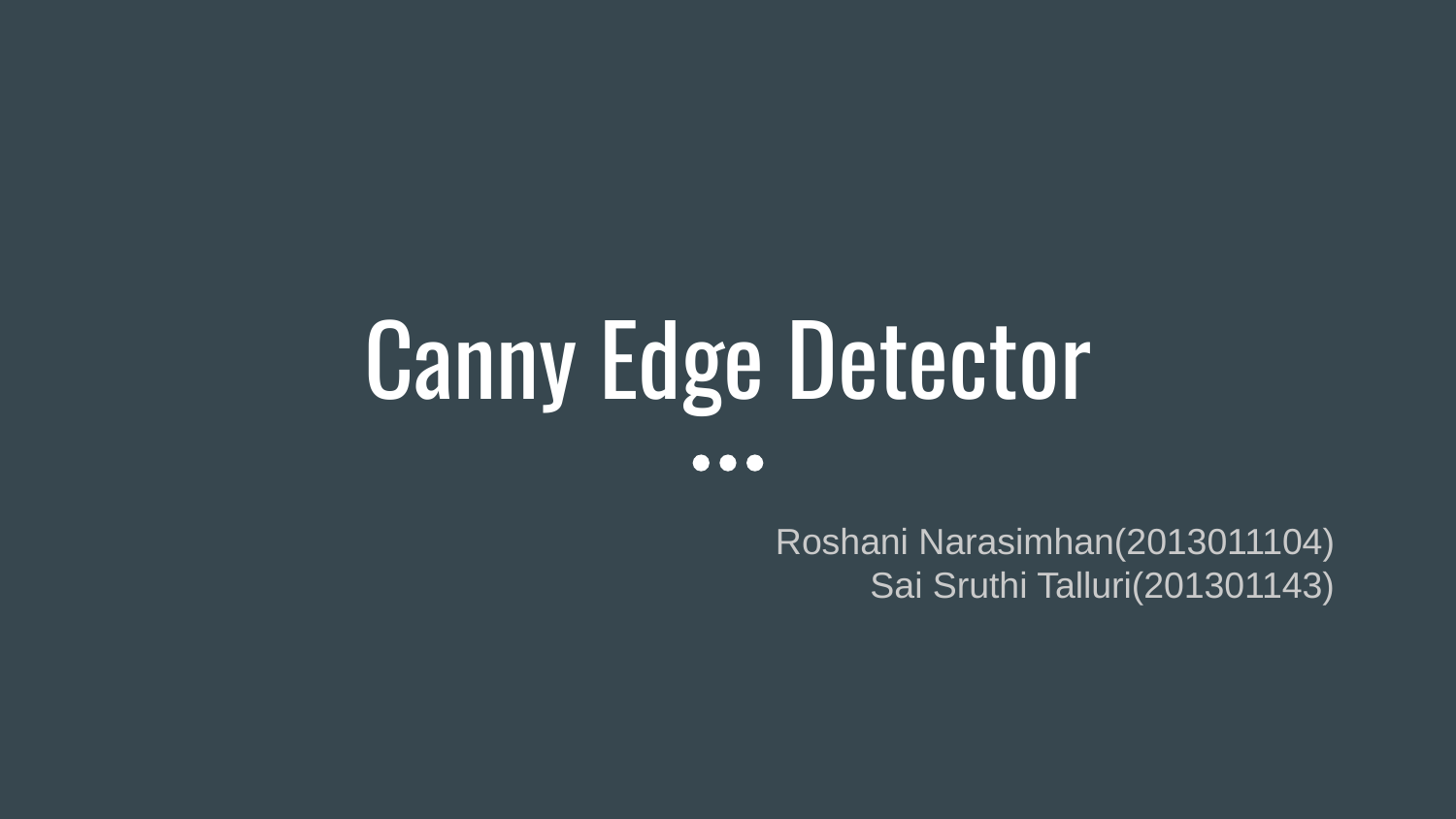

# Canny Edge Detector
Roshani Narasimhan(2013011104)
Sai Sruthi Talluri(201301143)